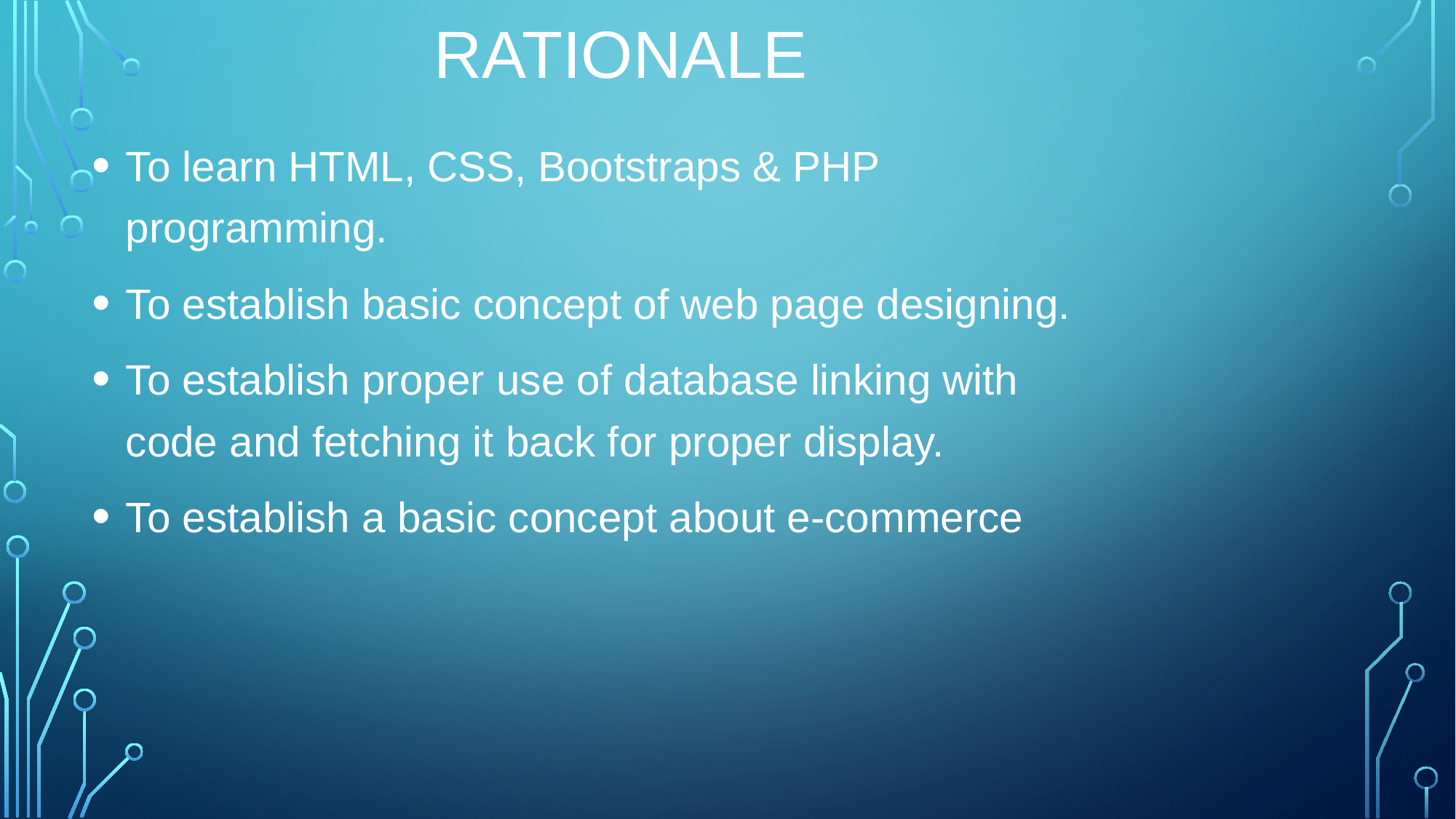

# RATIONALE
To learn HTML, CSS, Bootstraps & PHP  programming.
To establish basic concept of web page designing.
To establish proper use of database linking with code and fetching it back for proper display.
To establish a basic concept about e-commerce